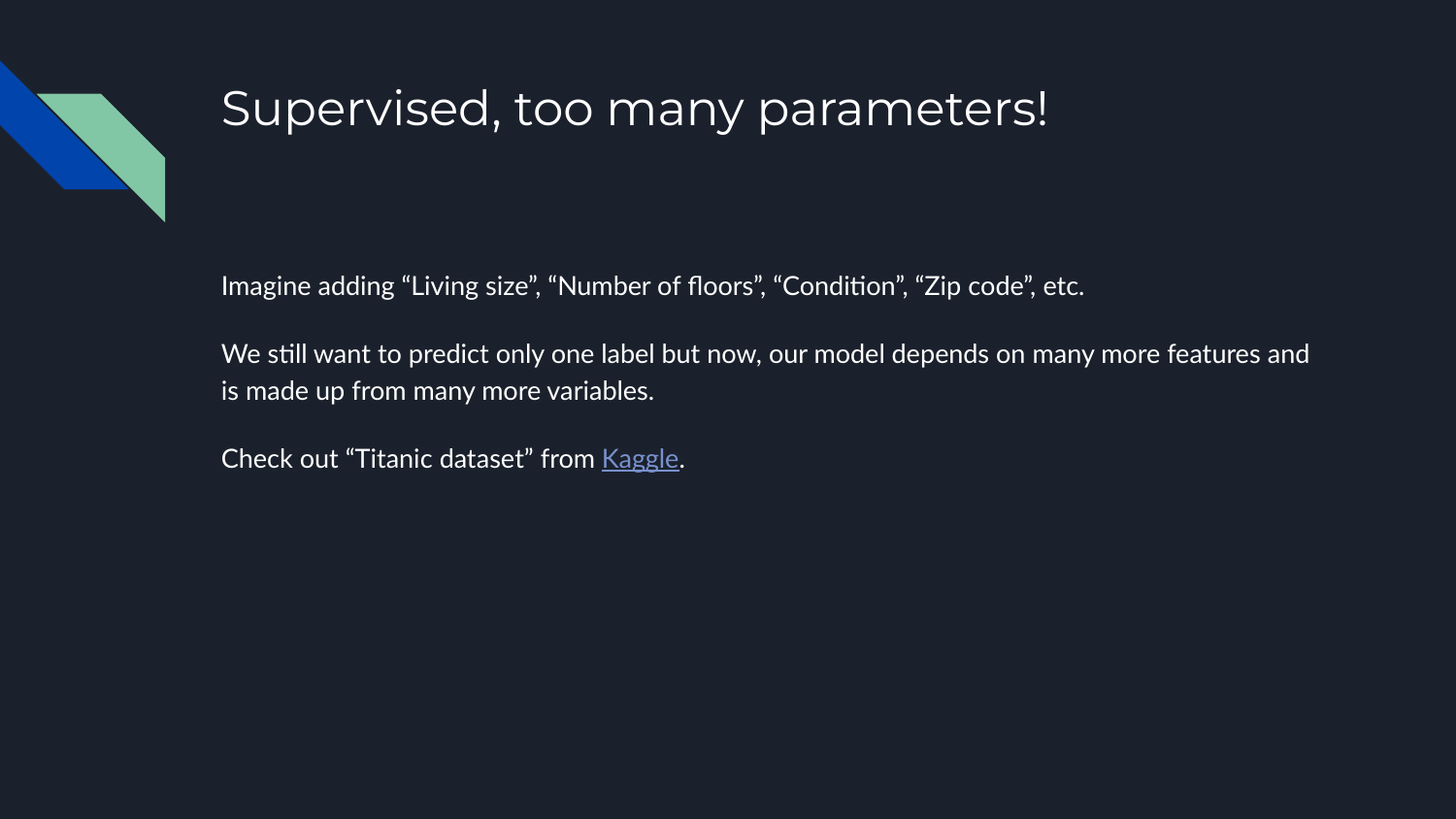

# Supervised, too many parameters!
Imagine adding “Living size”, “Number of floors”, “Condition”, “Zip code”, etc.
We still want to predict only one label but now, our model depends on many more features and is made up from many more variables.
Check out “Titanic dataset” from Kaggle.